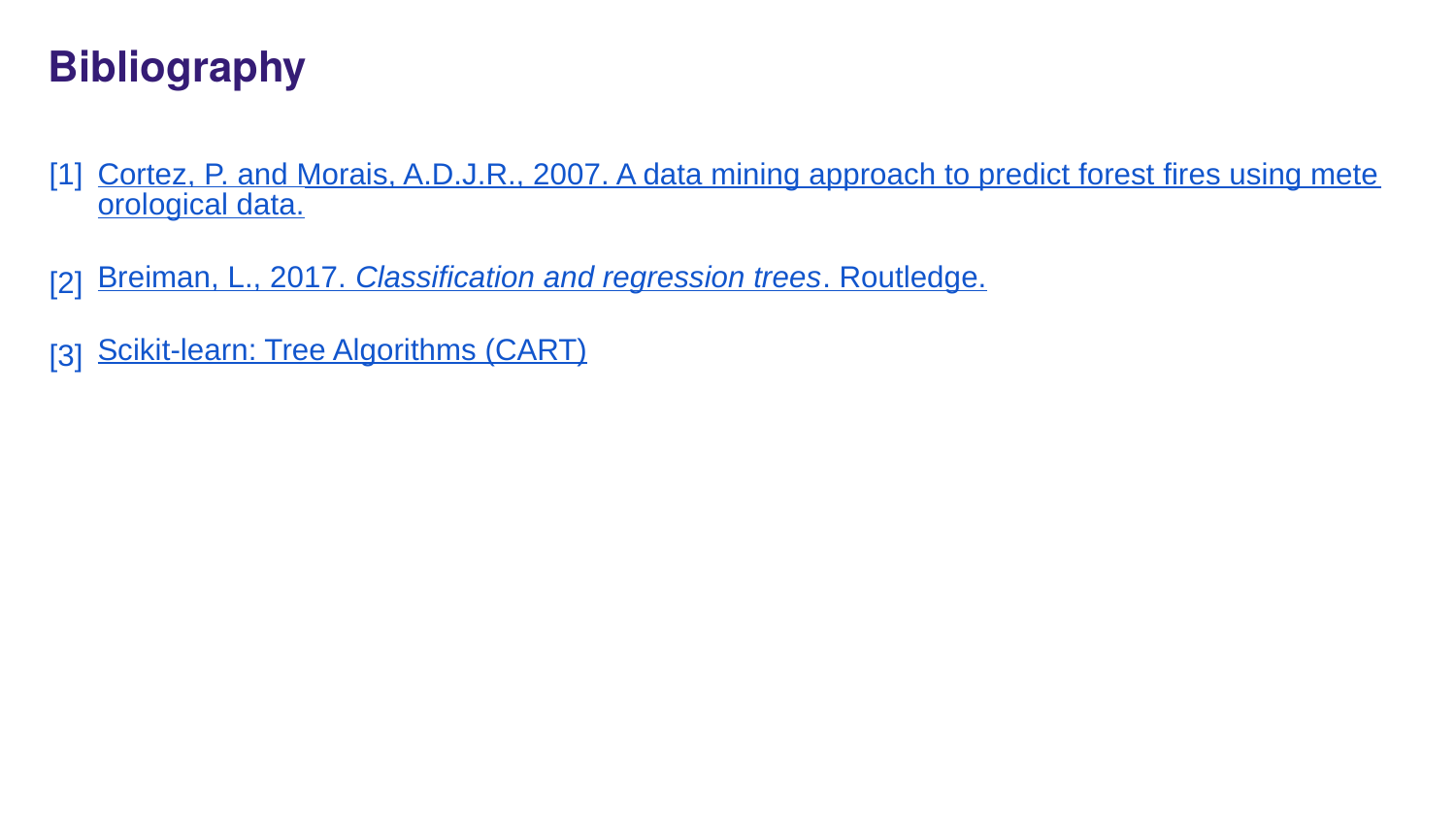

# Bibliography
[1]

[2]

[3]
Cortez, P. and Morais, A.D.J.R., 2007. A data mining approach to predict forest fires using meteorological data.

Breiman, L., 2017. Classification and regression trees. Routledge.

Scikit-learn: Tree Algorithms (CART)